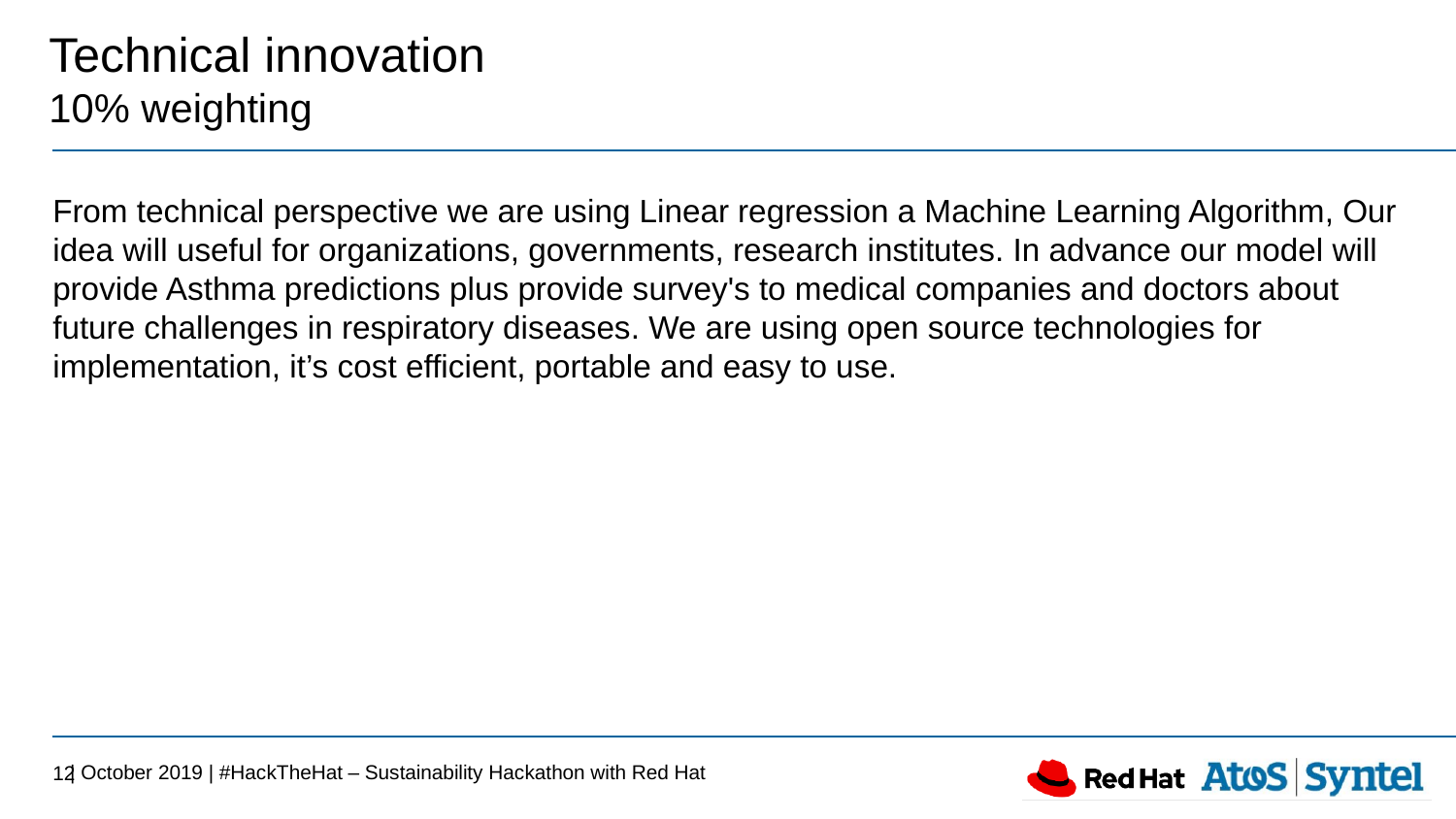

# Technical innovation 10% weighting
From technical perspective we are using Linear regression a Machine Learning Algorithm, Our idea will useful for organizations, governments, research institutes. In advance our model will provide Asthma predictions plus provide survey's to medical companies and doctors about future challenges in respiratory diseases. We are using open source technologies for implementation, it’s cost efficient, portable and easy to use.
12